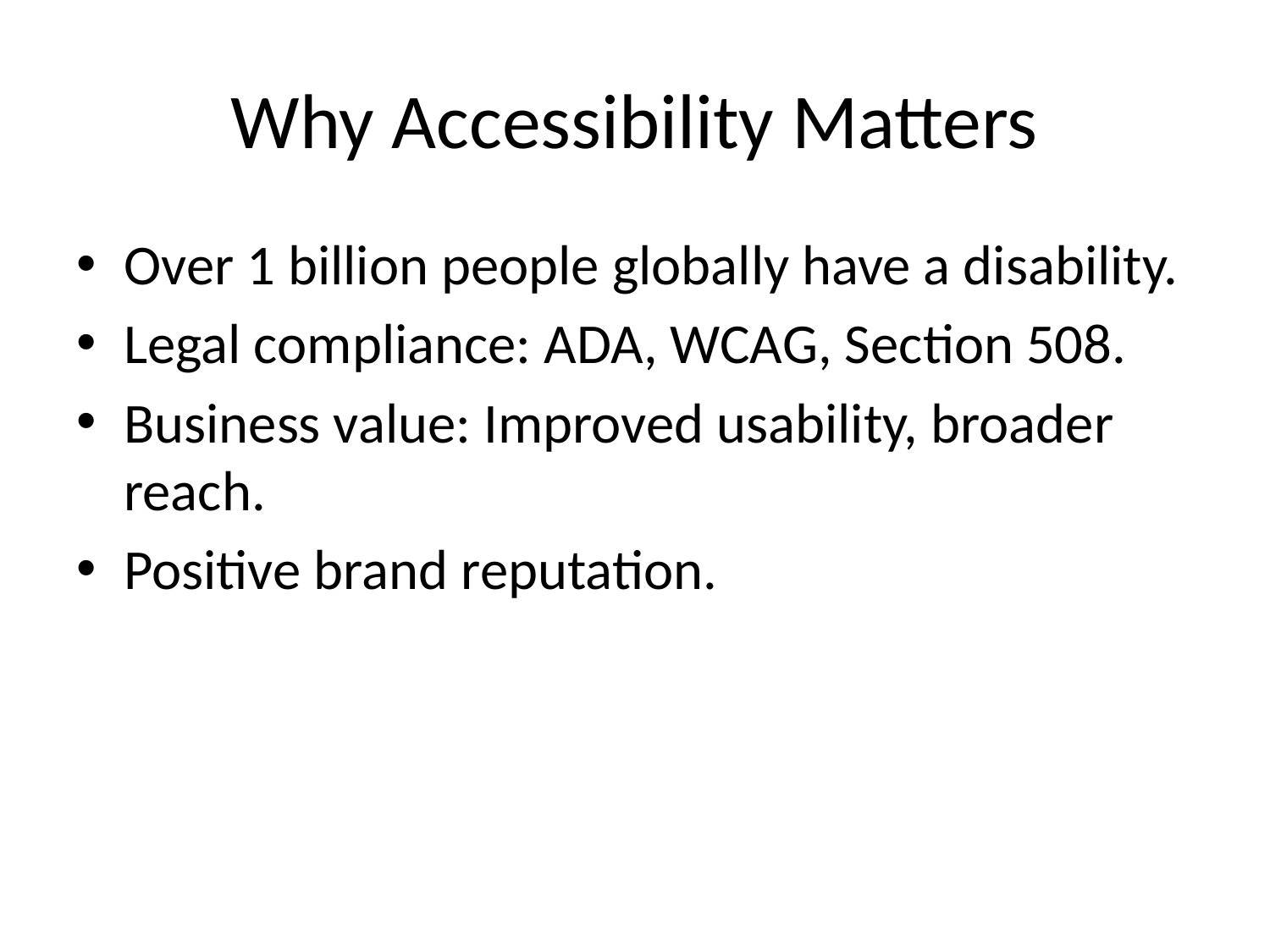

# Why Accessibility Matters
Over 1 billion people globally have a disability.
Legal compliance: ADA, WCAG, Section 508.
Business value: Improved usability, broader reach.
Positive brand reputation.